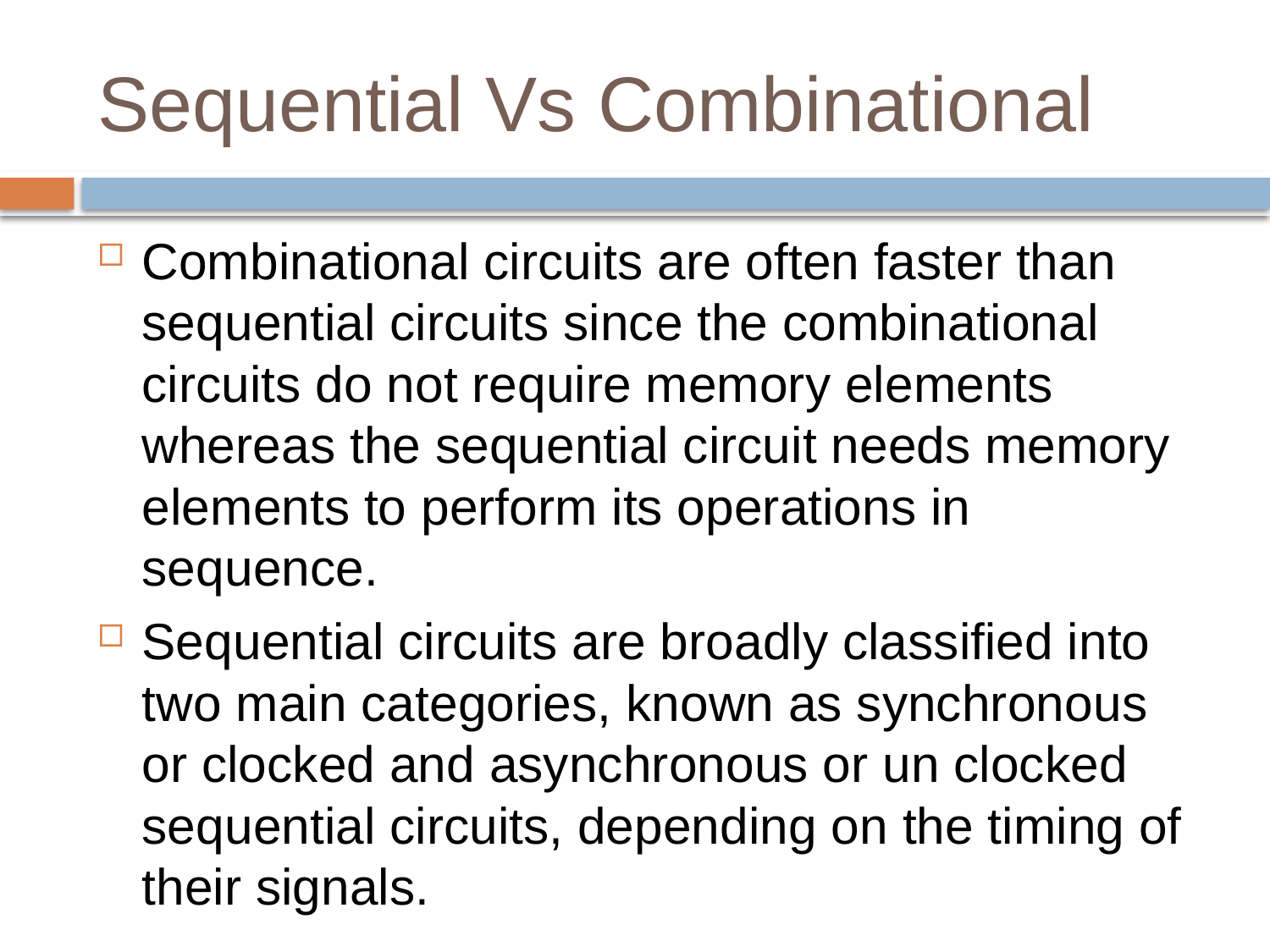

# Sequential Vs Combinational
Combinational circuits are often faster than sequential circuits since the combinational circuits do not require memory elements whereas the sequential circuit needs memory elements to perform its operations in sequence.
Sequential circuits are broadly classiﬁed into two main categories, known as synchronous or clocked and asynchronous or un clocked sequential circuits, depending on the timing of their signals.